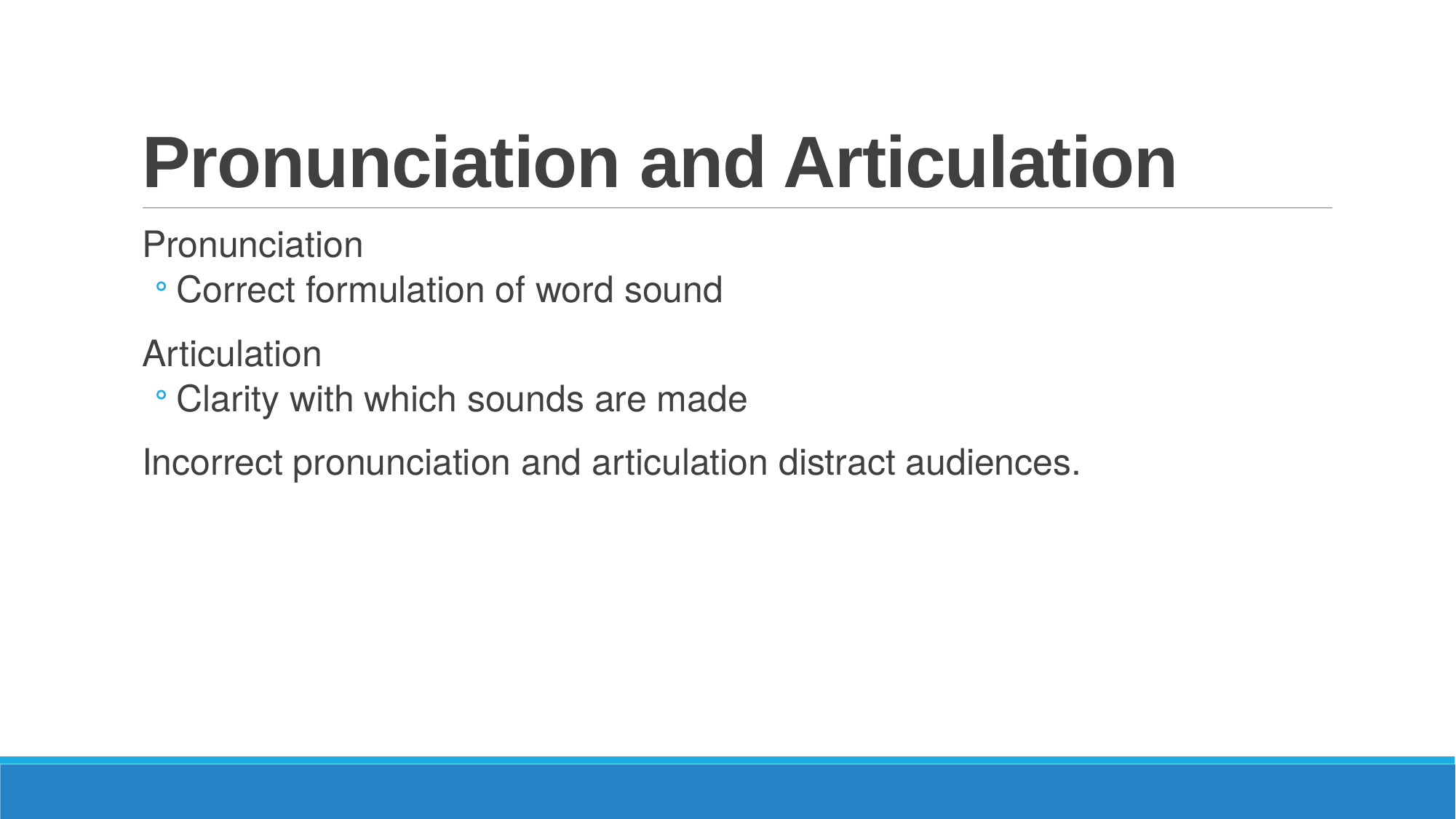

# Pronunciation and Articulation
Pronunciation
Correct formulation of word sound
Articulation
Clarity with which sounds are made
Incorrect pronunciation and articulation distract audiences.